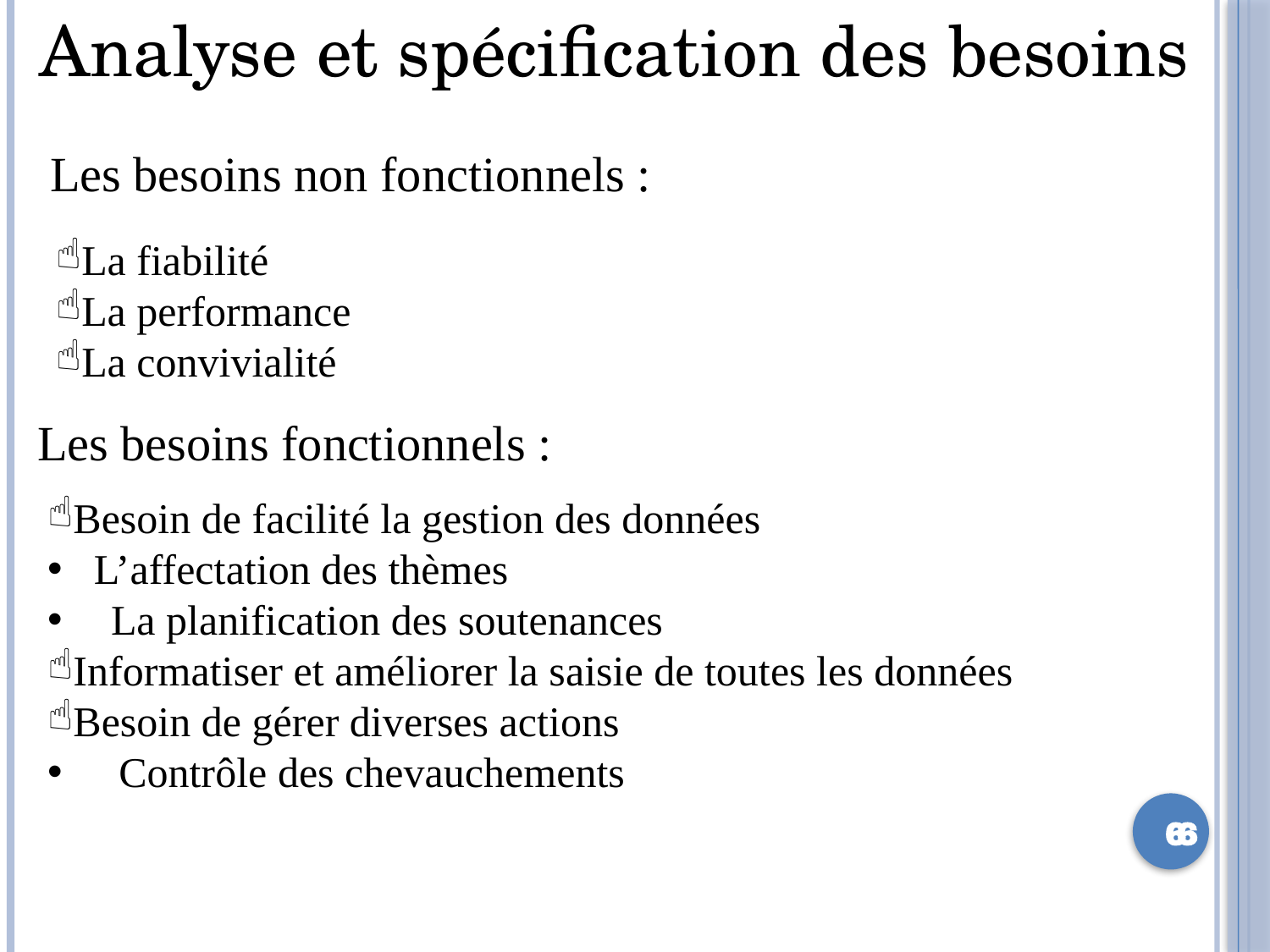

Analyse et spécification des besoins

Les besoins non fonctionnels :

La fiabilité
La performance
La convivialité

Les besoins fonctionnels :

Besoin de facilité la gestion des données
   L’affectation des thèmes
La planification des soutenances
Informatiser et améliorer la saisie de toutes les données
Besoin de gérer diverses actions
Contrôle des chevauchements
6
6